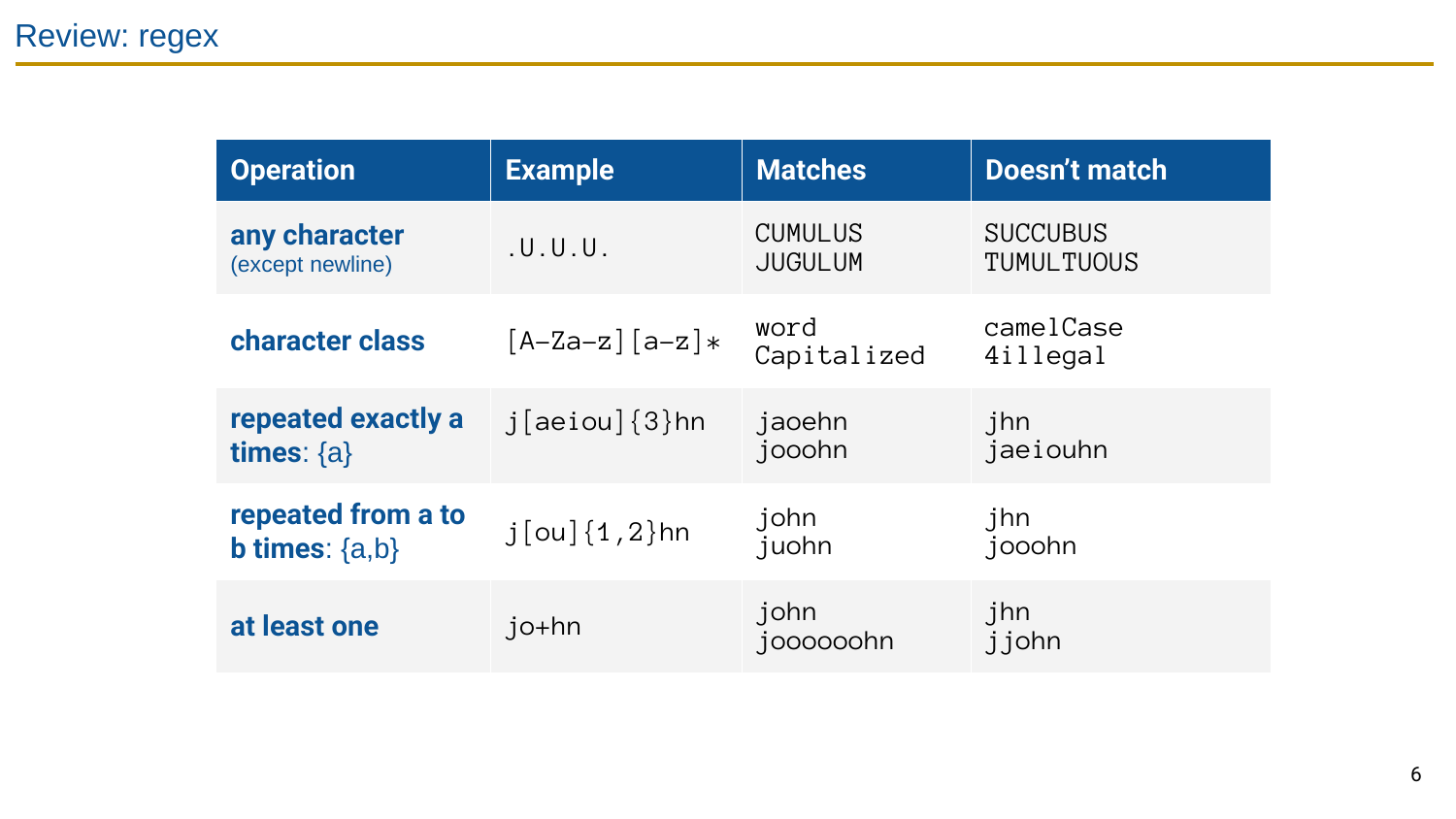

# Review: regex
| Operation | Example | Matches | Doesn’t match |
| --- | --- | --- | --- |
| any character (except newline) | .U.U.U. | CUMULUS JUGULUM | SUCCUBUS TUMULTUOUS |
| character class | [A-Za-z][a-z]\* | word Capitalized | camelCase 4illegal |
| repeated exactly a times: {a} | j[aeiou]{3}hn | jaoehn jooohn | jhn jaeiouhn |
| repeated from a to b times: {a,b} | j[ou]{1,2}hn | john juohn | jhn jooohn |
| at least one | jo+hn | john joooooohn | jhn jjohn |
6